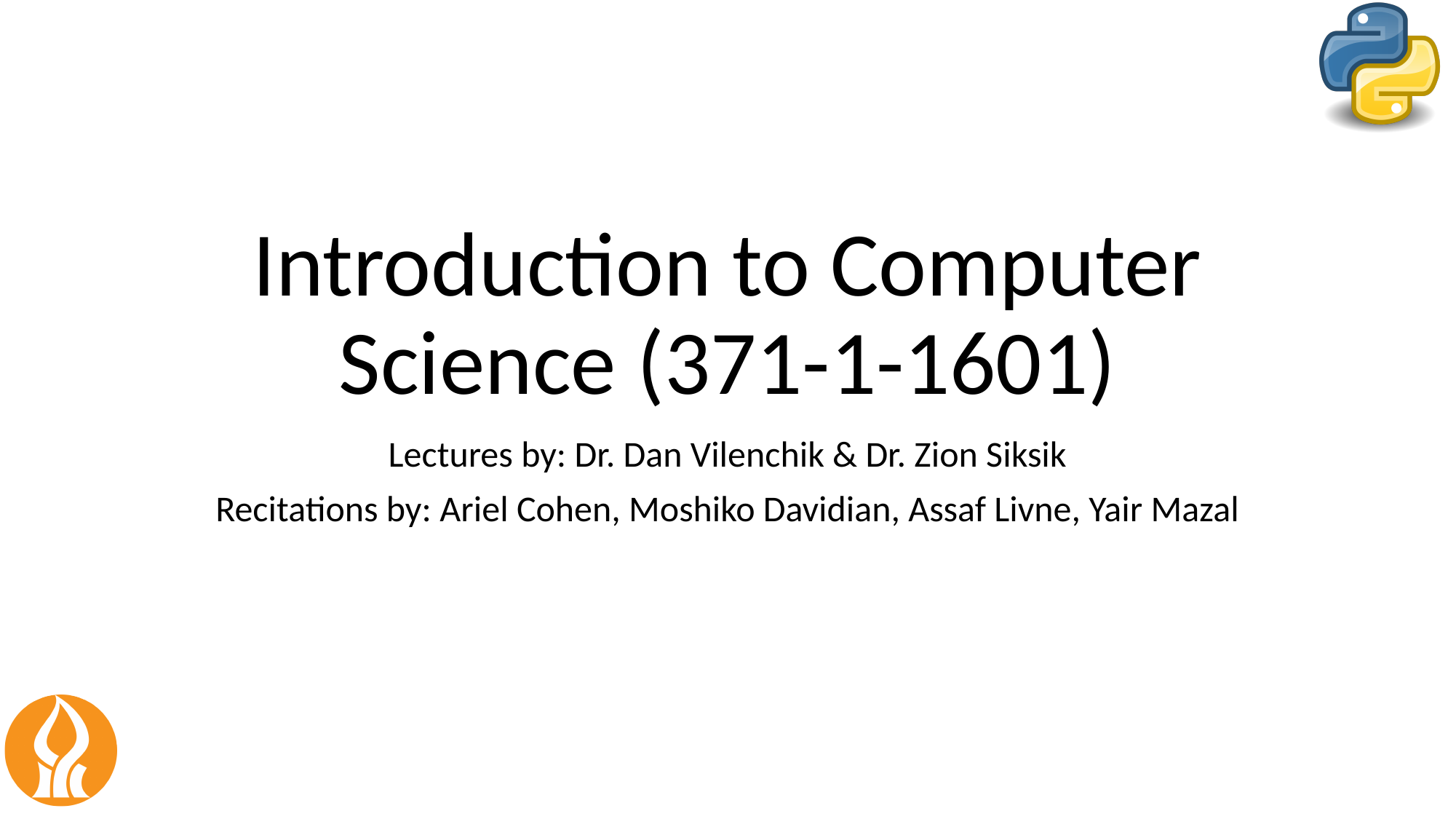

# Introduction to Computer Science (371-1-1601)
Lectures by: Dr. Dan Vilenchik & Dr. Zion Siksik
Recitations by: Ariel Cohen, Moshiko Davidian, Assaf Livne, Yair Mazal